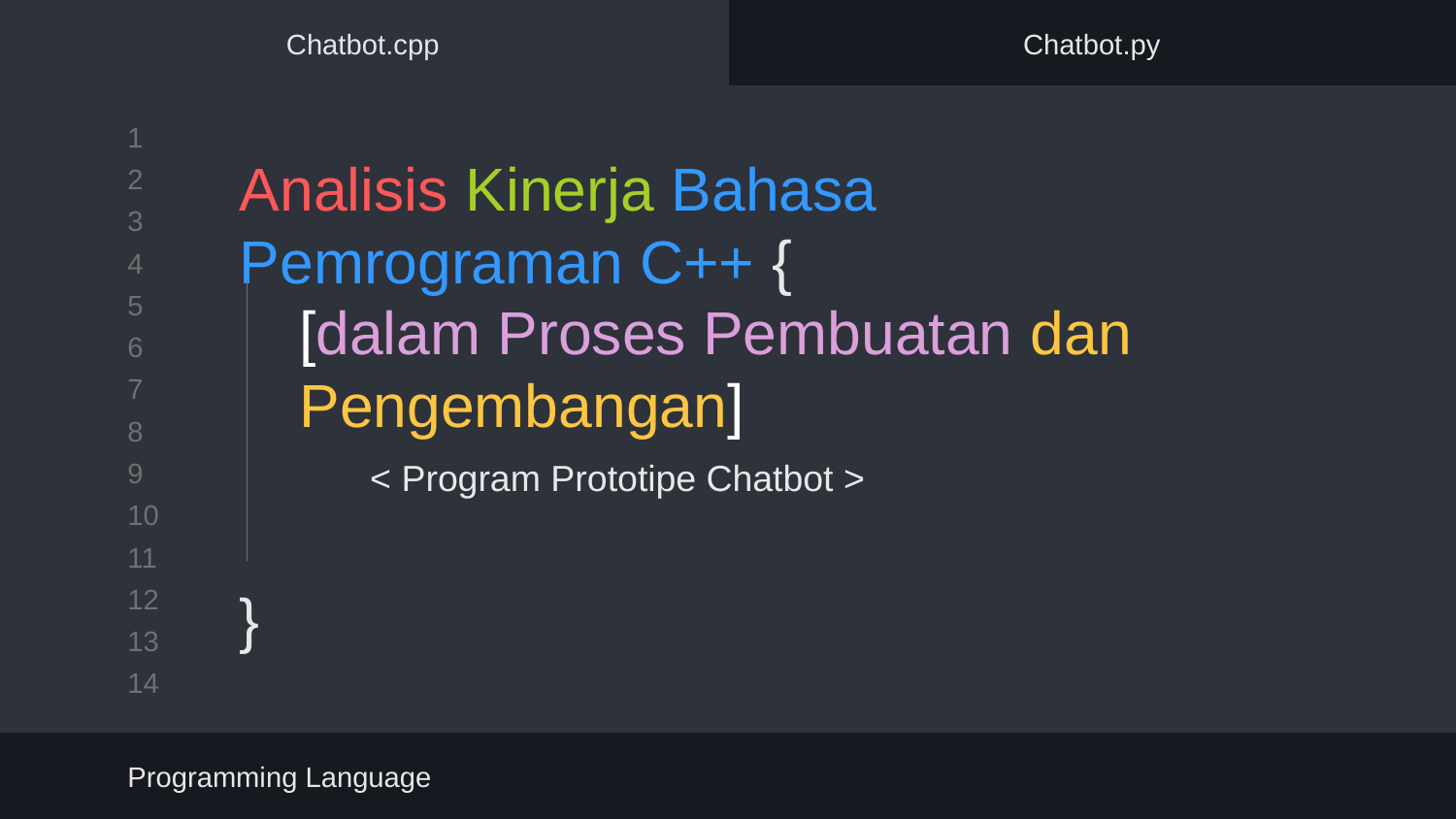

Chatbot.cpp
Chatbot.py
# Analisis Kinerja Bahasa Pemrograman C++ {
}
[dalam Proses Pembuatan dan Pengembangan]
< Program Prototipe Chatbot >
Programming Language